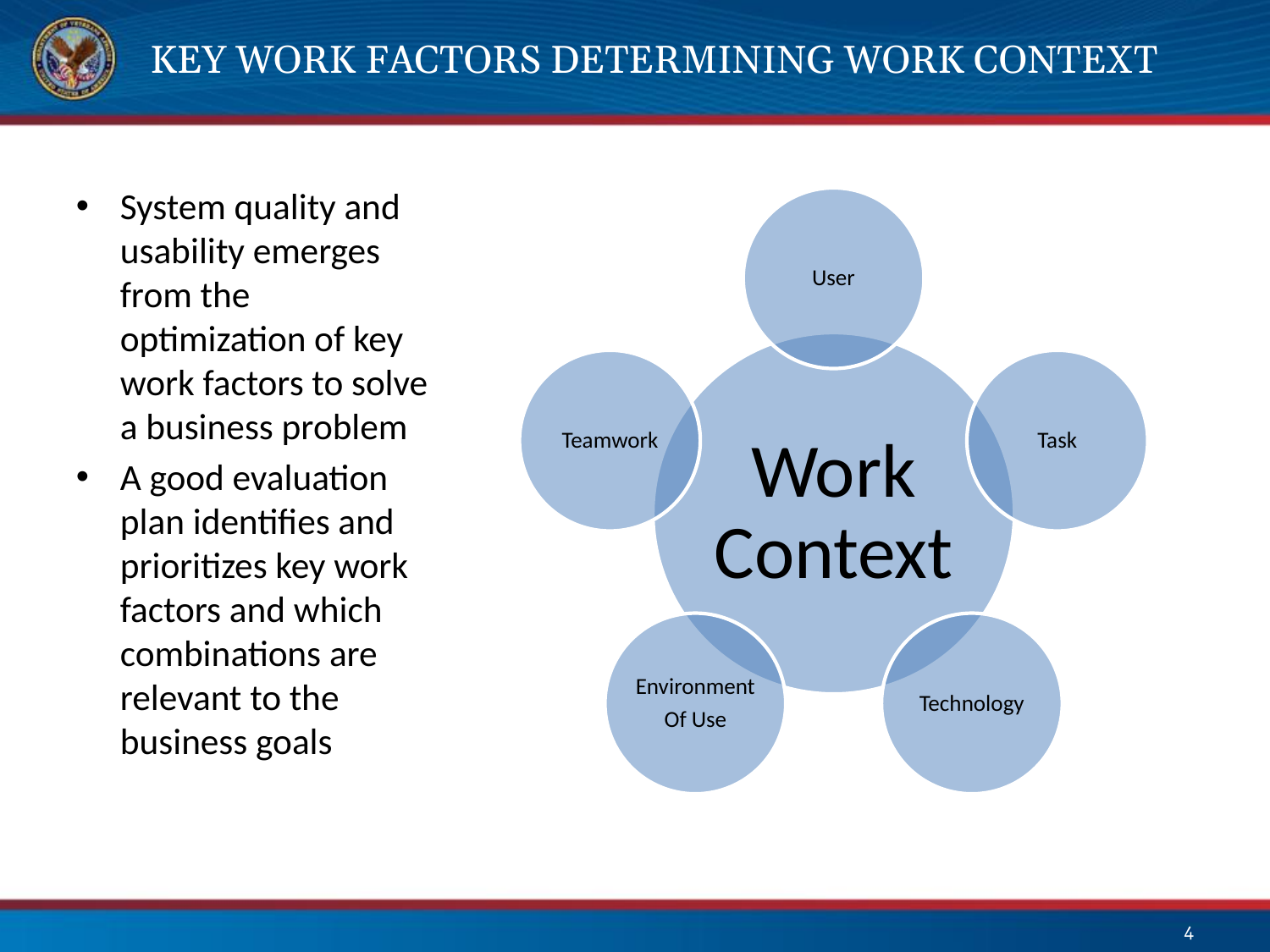

# Key Work Factors Determining Work Context
System quality and usability emerges from the optimization of key work factors to solve a business problem
A good evaluation plan identifies and prioritizes key work factors and which combinations are relevant to the business goals
Work Context
User
Task
Technology
Environment
Of Use
Teamwork
4